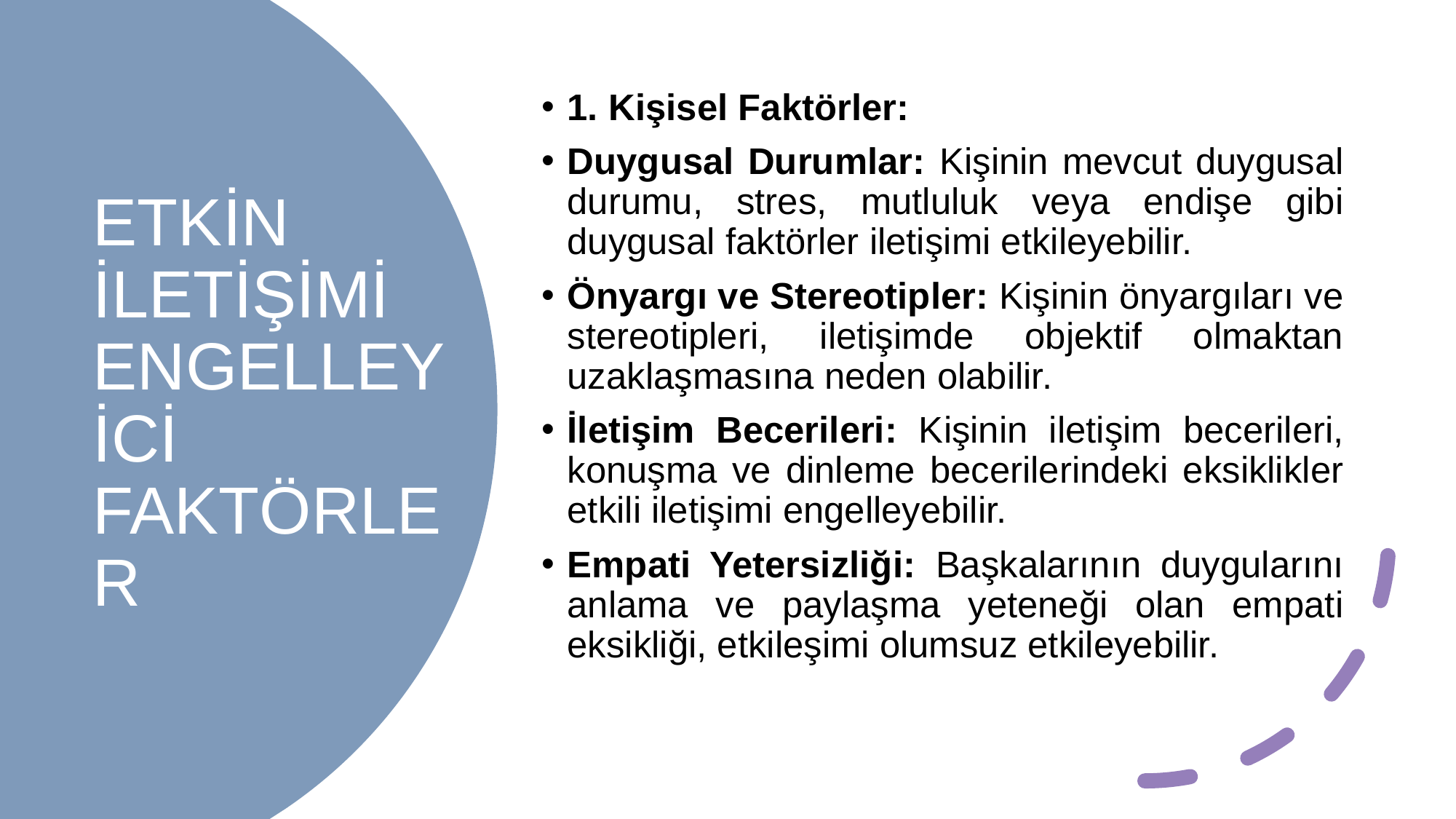

1. Kişisel Faktörler:
Duygusal Durumlar: Kişinin mevcut duygusal durumu, stres, mutluluk veya endişe gibi duygusal faktörler iletişimi etkileyebilir.
Önyargı ve Stereotipler: Kişinin önyargıları ve stereotipleri, iletişimde objektif olmaktan uzaklaşmasına neden olabilir.
İletişim Becerileri: Kişinin iletişim becerileri, konuşma ve dinleme becerilerindeki eksiklikler etkili iletişimi engelleyebilir.
Empati Yetersizliği: Başkalarının duygularını anlama ve paylaşma yeteneği olan empati eksikliği, etkileşimi olumsuz etkileyebilir.

# ETKİN İLETİŞİMİ ENGELLEYİCİ FAKTÖRLER